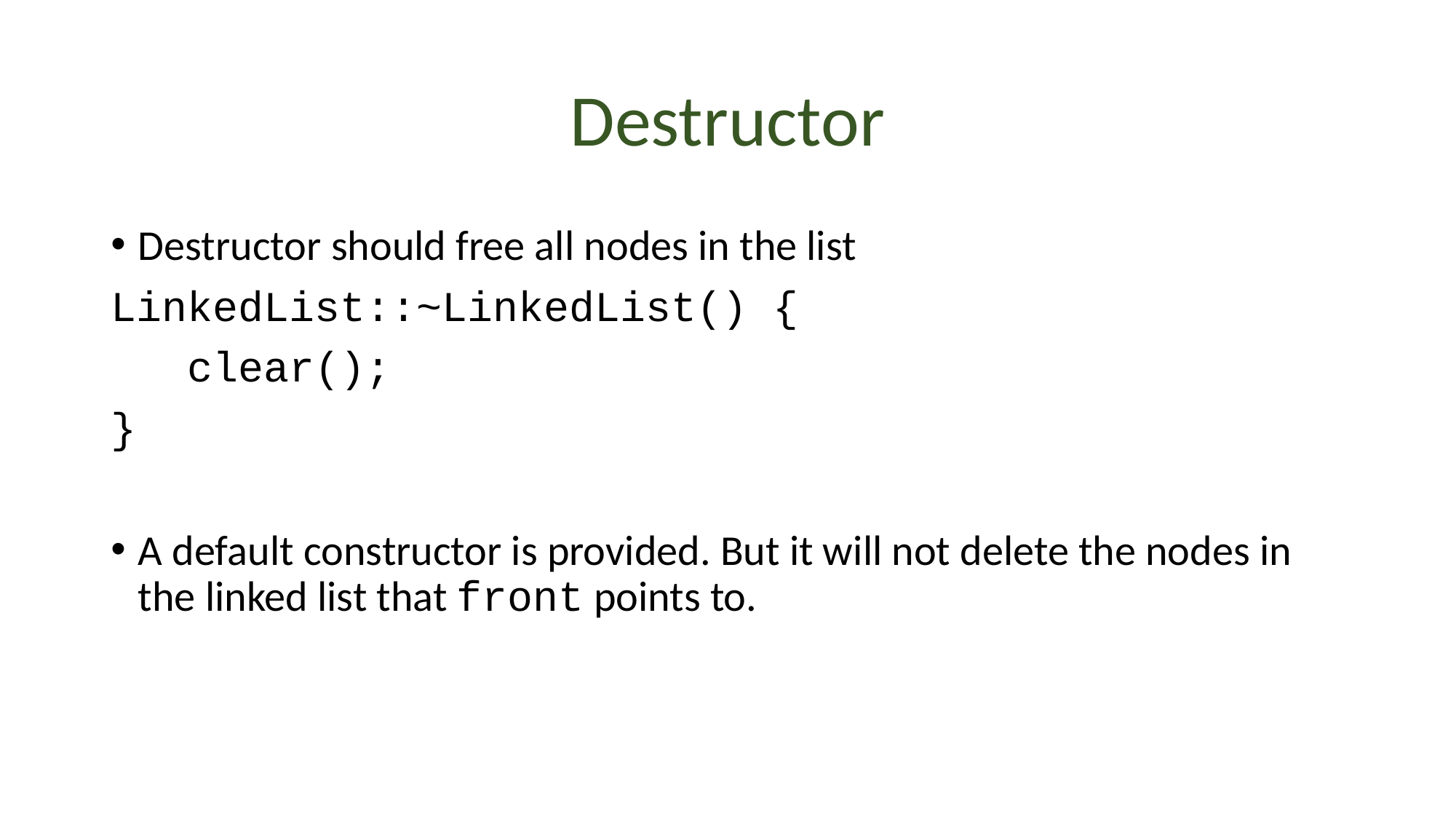

# Destructor
Destructor should free all nodes in the list
LinkedList::~LinkedList() {
   clear();
}

A default constructor is provided. But it will not delete the nodes in the linked list that front points to.